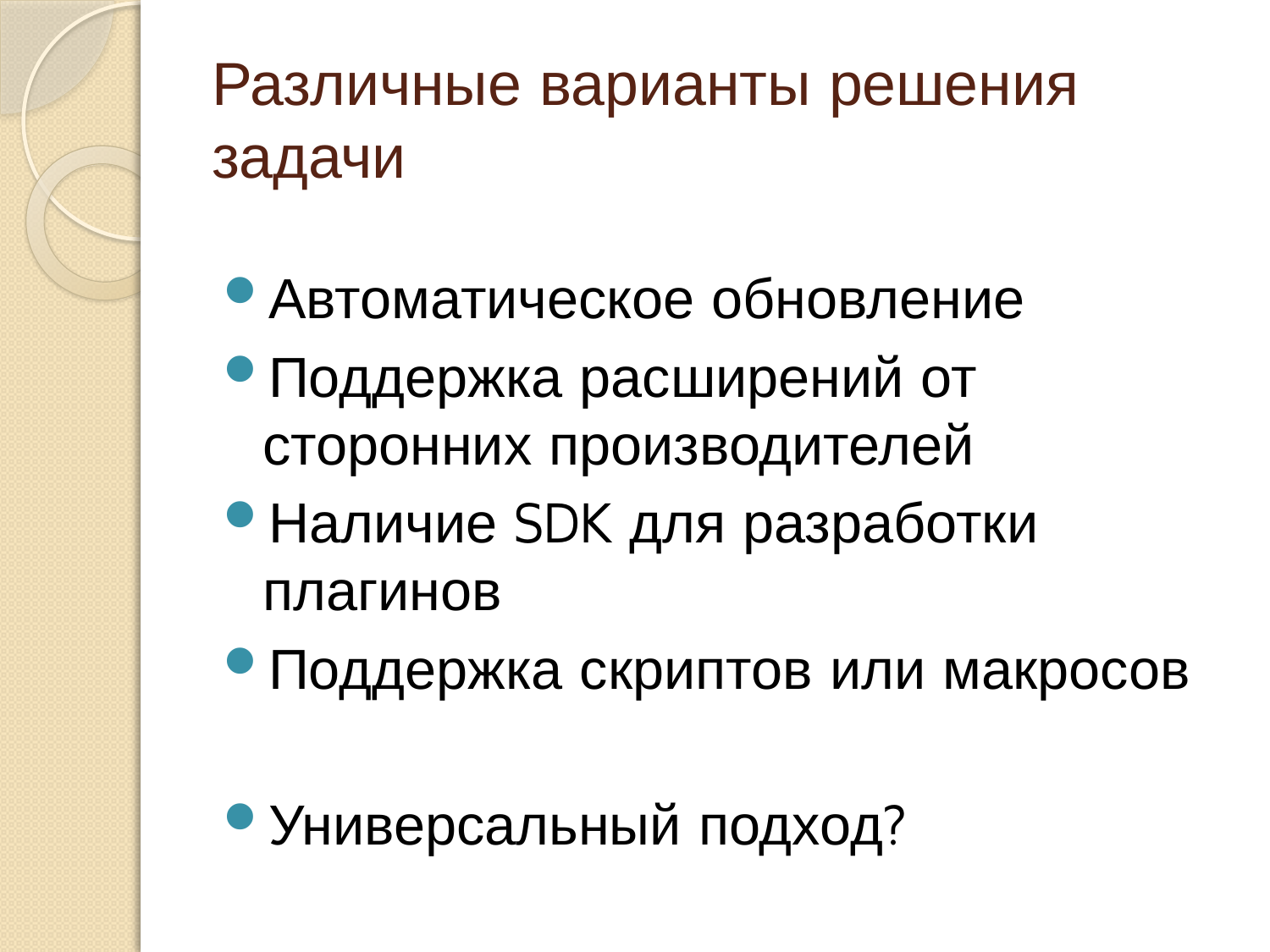

# Различные варианты решения задачи
Автоматическое обновление
Поддержка расширений от сторонних производителей
Наличие SDK для разработки плагинов
Поддержка скриптов или макросов

Универсальный подход?